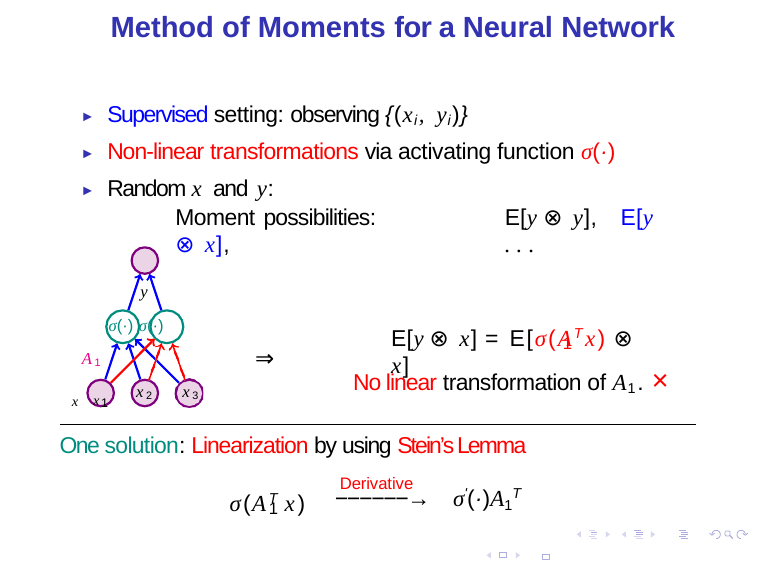

Method of Moments for a Neural Network
► Supervised setting: observing {(xi, yi)}
► Non-linear transformations via activating function σ(·)
► Random x and y:
Moment possibilities:	E[y ⊗ y],	E[y ⊗ x],	. . .
y

σ(·) σ(·)
E[y ⊗ x] = E[σ(ATx) ⊗ x]
1

⇒
A1

No linear transformation of A1. ×
x2	x3

x x1

One solution: Linearization by using Stein’s Lemma
Derivative
−−−−−−→	σ'(·)A1T
σ(ATx)
1

26/ 33